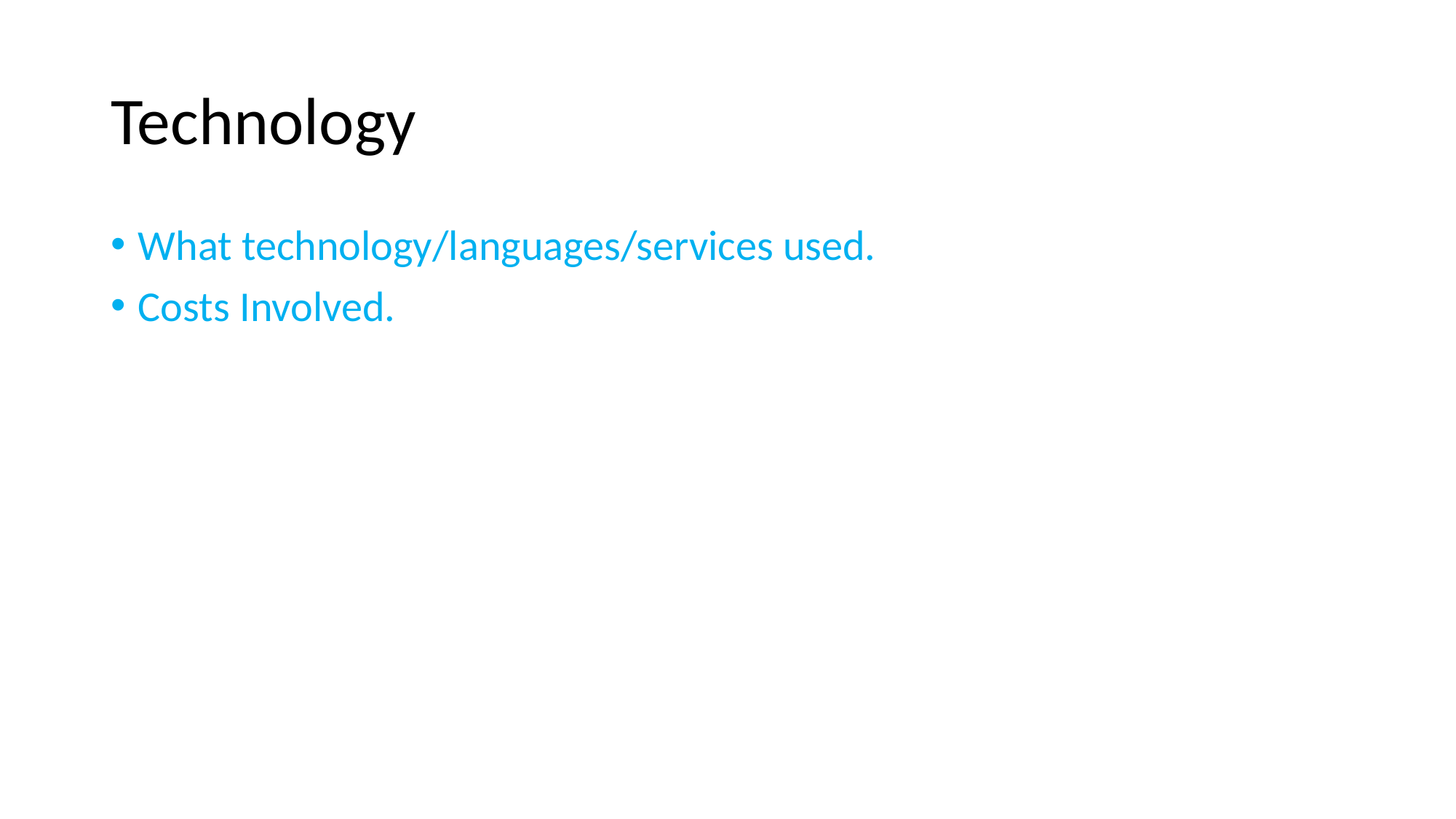

# Technology
What technology/languages/services used.
Costs Involved.